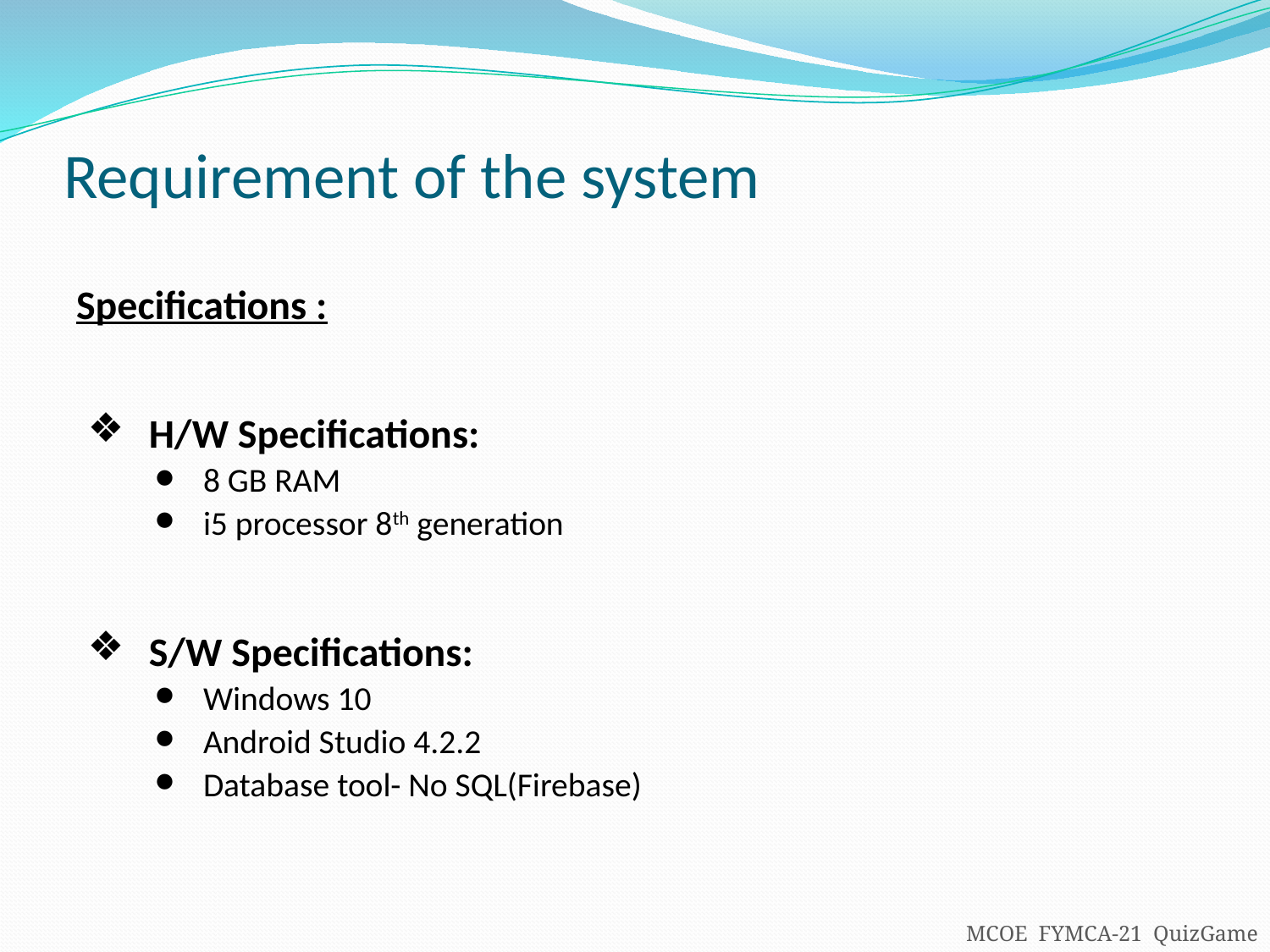

Requirement of the system
Specifications :

 H/W Specifications:
8 GB RAM
i5 processor 8th generation

 S/W Specifications:
Windows 10
Android Studio 4.2.2
Database tool- No SQL(Firebase)
MCOE  FYMCA-21  QuizGame